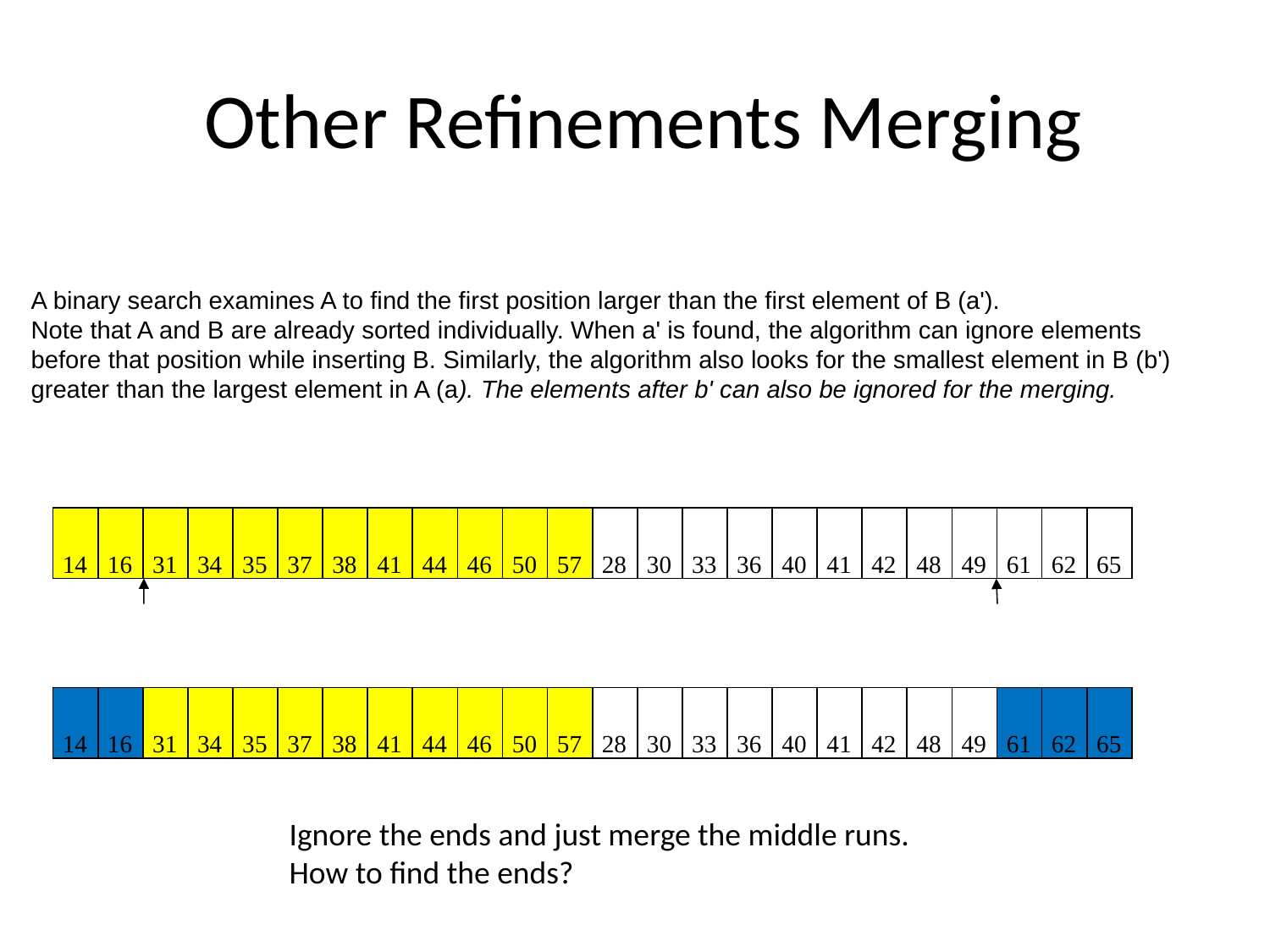

# Other Refinements Merging

A binary search examines A to find the first position larger than the first element of B (a').
Note that A and B are already sorted individually. When a' is found, the algorithm can ignore elements before that position while inserting B. Similarly, the algorithm also looks for the smallest element in B (b')
greater than the largest element in A (a). The elements after b' can also be ignored for the merging.
| 14 | 16 | 31 | 34 | 35 | 37 | 38 | 41 | 44 | 46 | 50 | 57 | 28 | 30 | 33 | 36 | 40 | 41 | 42 | 48 | 49 | 61 | 62 | 65 |
| --- | --- | --- | --- | --- | --- | --- | --- | --- | --- | --- | --- | --- | --- | --- | --- | --- | --- | --- | --- | --- | --- | --- | --- |

| 14 | 16 | 31 | 34 | 35 | 37 | 38 | 41 | 44 | 46 | 50 | 57 | 28 | 30 | 33 | 36 | 40 | 41 | 42 | 48 | 49 | 61 | 62 | 65 |
| --- | --- | --- | --- | --- | --- | --- | --- | --- | --- | --- | --- | --- | --- | --- | --- | --- | --- | --- | --- | --- | --- | --- | --- |
Ignore the ends and just merge the middle runs.
How to find the ends?